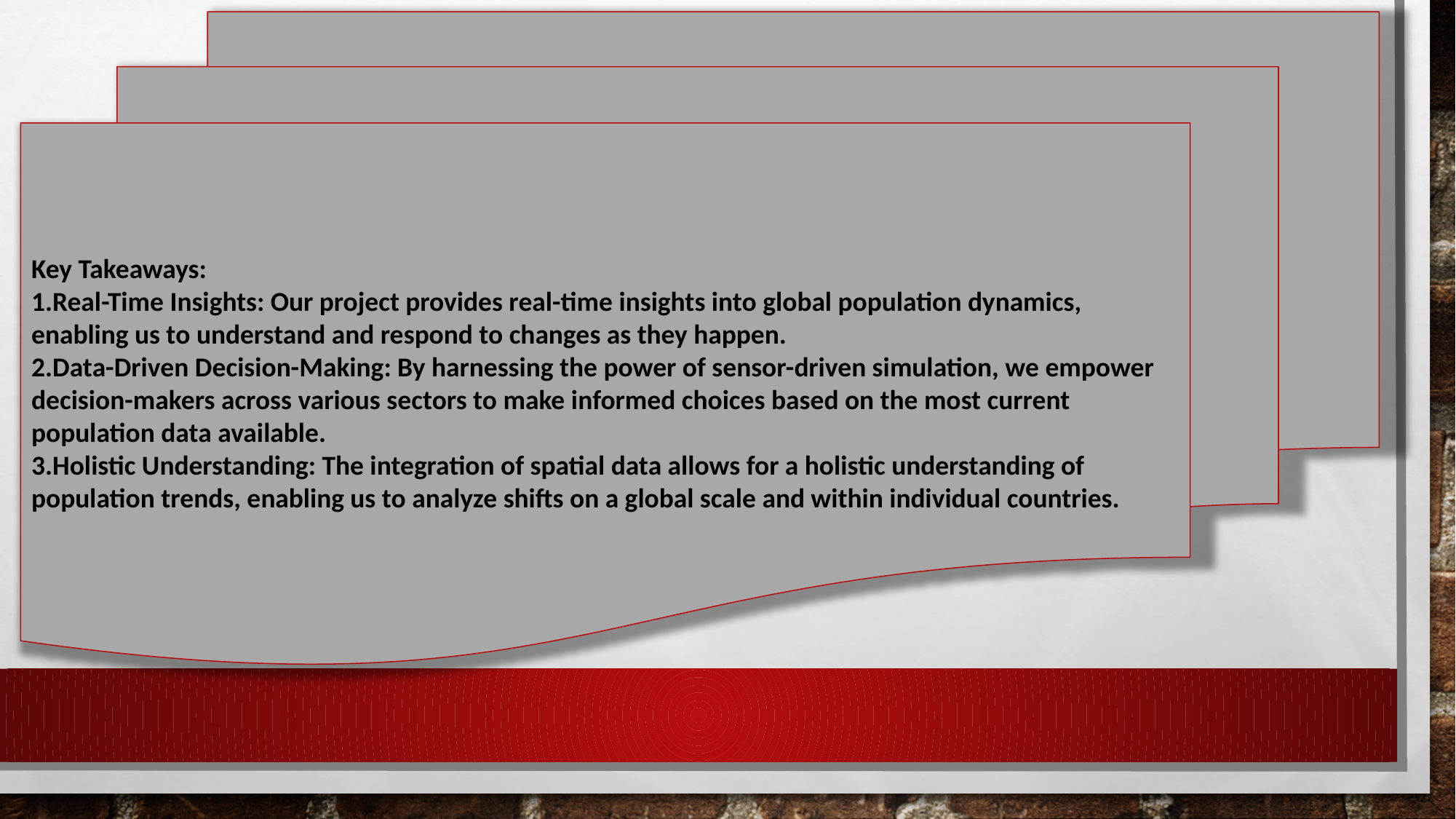

Key Takeaways:
Real-Time Insights: Our project provides real-time insights into global population dynamics, enabling us to understand and respond to changes as they happen.
Data-Driven Decision-Making: By harnessing the power of sensor-driven simulation, we empower decision-makers across various sectors to make informed choices based on the most current population data available.
Holistic Understanding: The integration of spatial data allows for a holistic understanding of population trends, enabling us to analyze shifts on a global scale and within individual countries.